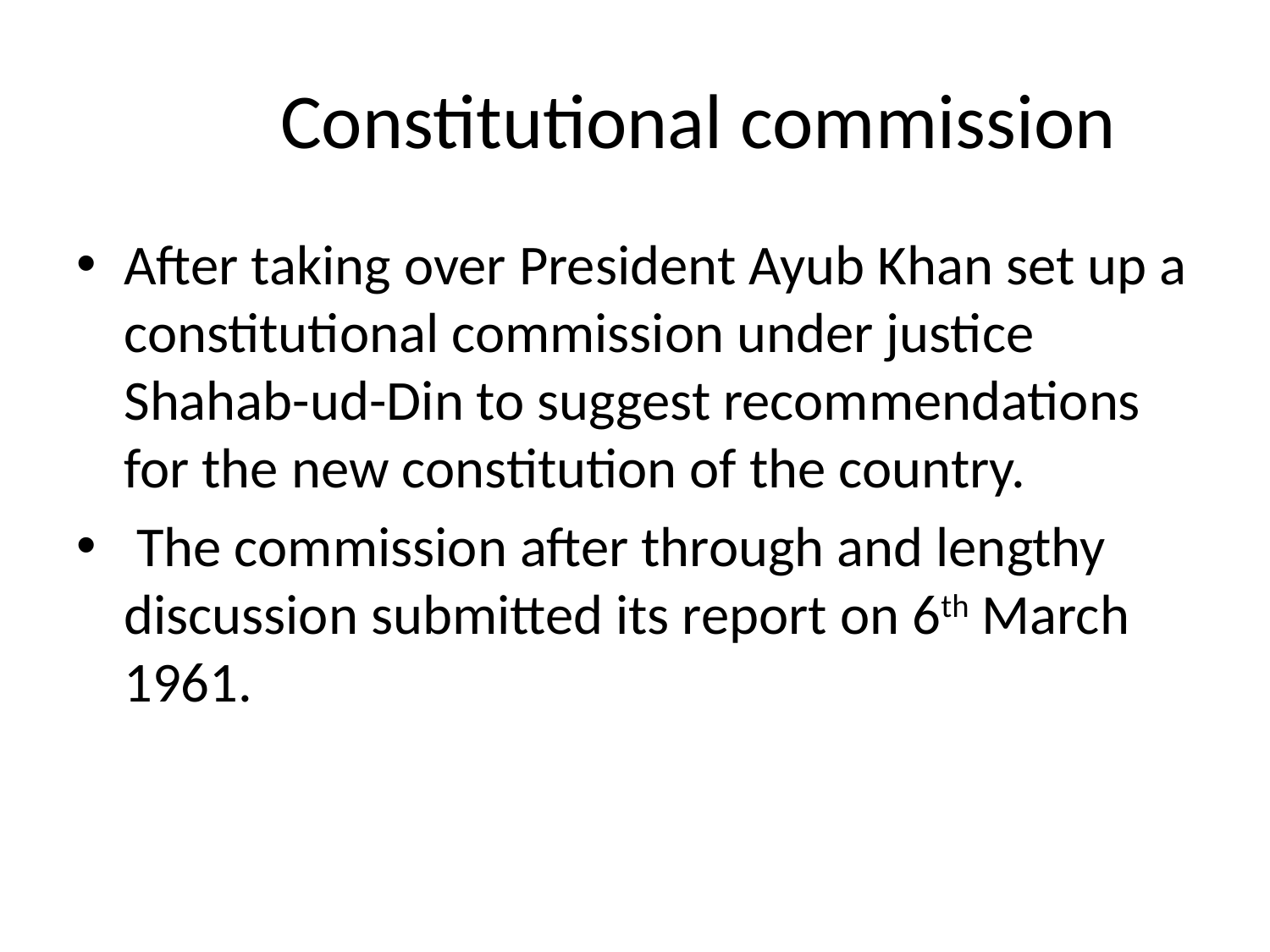

# Constitutional commission
After taking over President Ayub Khan set up a constitutional commission under justice Shahab-ud-Din to suggest recommendations for the new constitution of the country.
 The commission after through and lengthy discussion submitted its report on 6th March 1961.